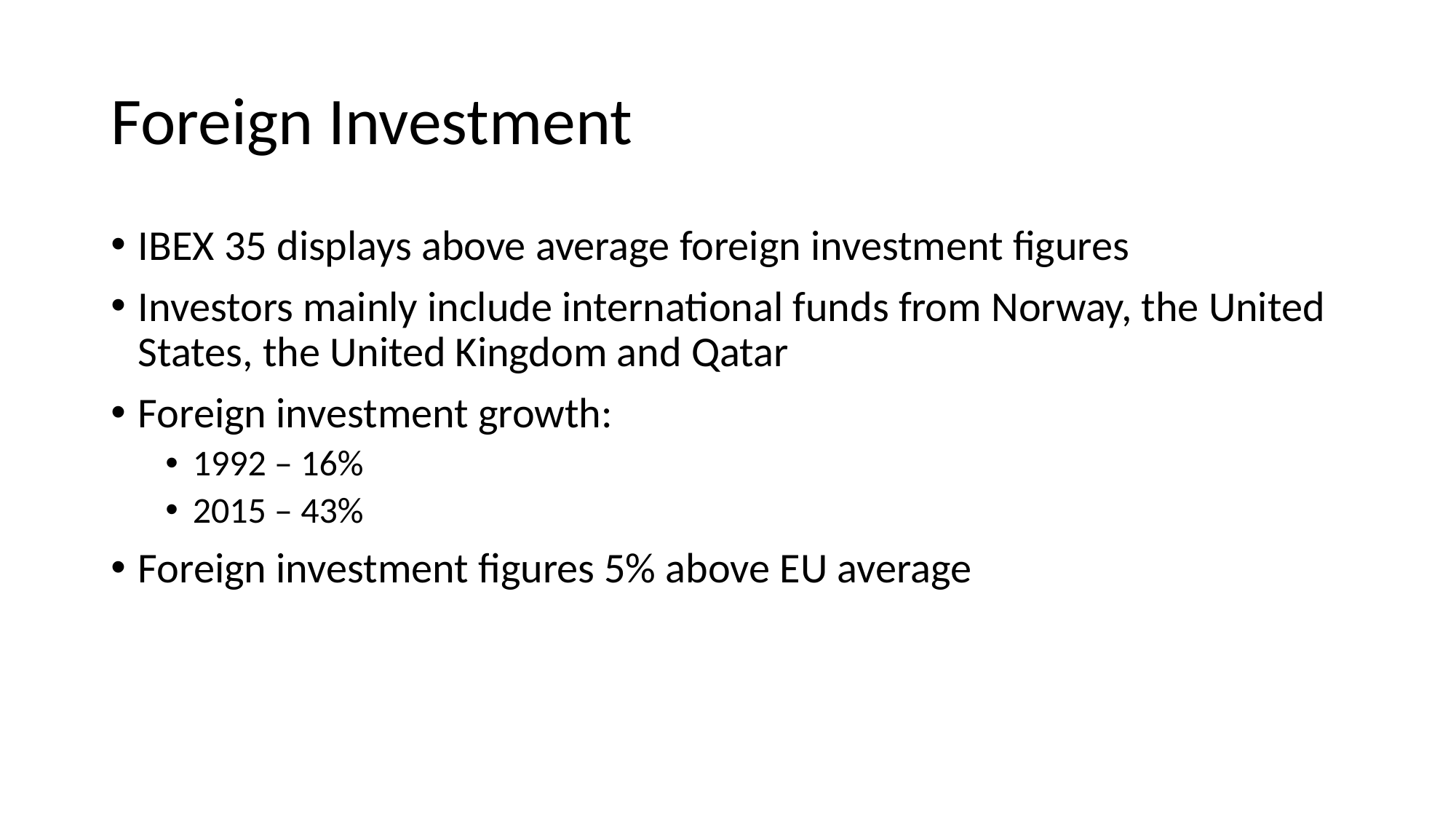

# Foreign Investment
IBEX 35 displays above average foreign investment figures
Investors mainly include international funds from Norway, the United States, the United Kingdom and Qatar
Foreign investment growth:
1992 – 16%
2015 – 43%
Foreign investment figures 5% above EU average